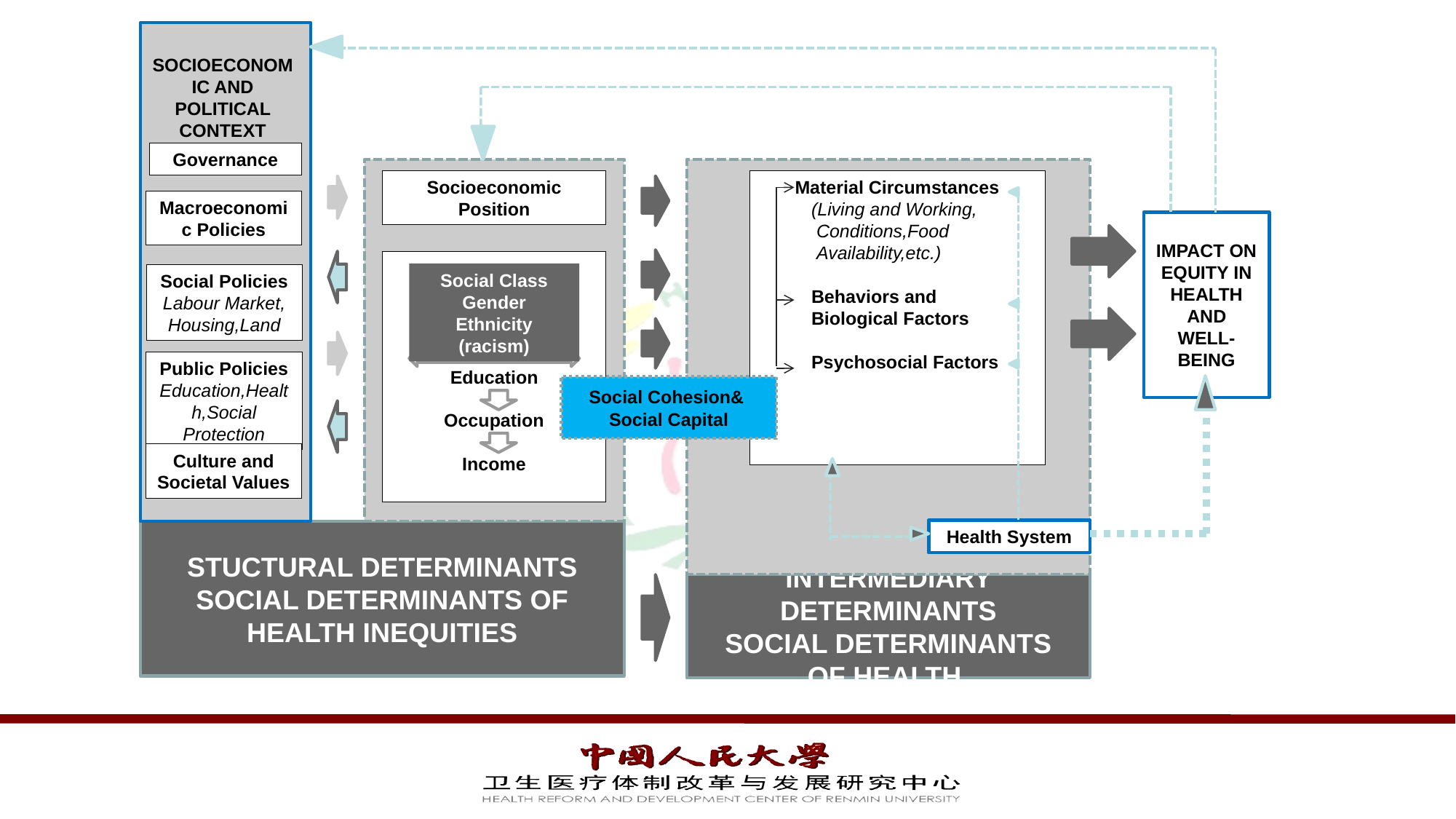

SOCIOECONOMIC AND POLITICAL CONTEXT
Governance
Macroeconomic Policies
Social Policies
Labour Market,
Housing,Land
Public Policies
Education,Health,Social Protection
Culture and Societal Values

Socioeconomic
Position

Education

Occupation

Income

Social Class
Gender
Ethnicity (racism)

STUCTURAL DETERMINANTS
SOCIAL DETERMINANTS OF
HEALTH INEQUITIES

Material Circumstances
          (Living and Working,
           Conditions,Food
           Availability,etc.)

          Behaviors and
          Biological Factors

          Psychosocial Factors

Social Cohesion&
Social Capital
Health System

INTERMEDIARY DETERMINANTS
SOCIAL DETERMINANTS
OF HEALTH

IMPACT ON EQUITY IN HEALTH
 AND
WELL-BEING